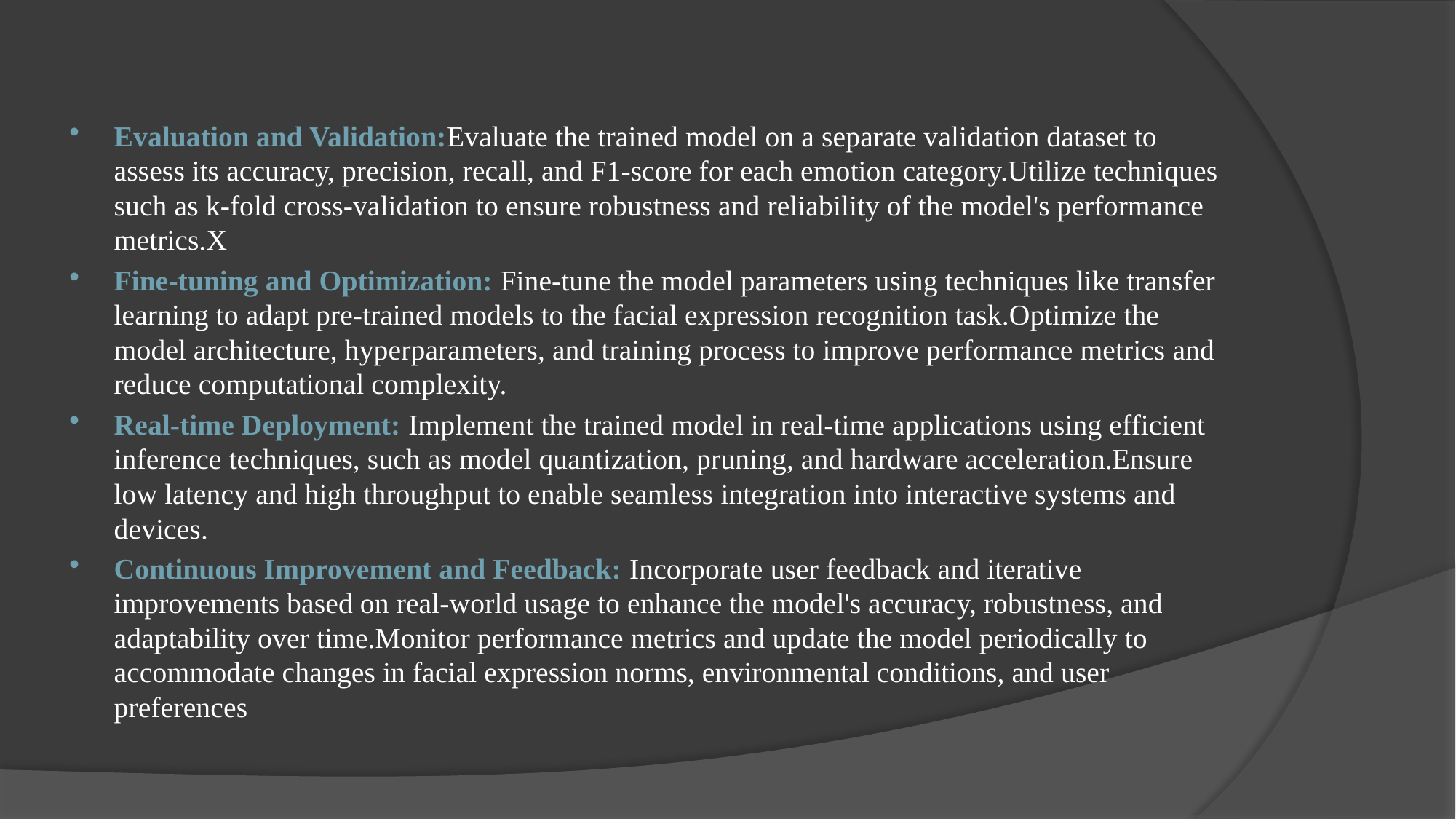

Evaluation and Validation:Evaluate the trained model on a separate validation dataset to assess its accuracy, precision, recall, and F1-score for each emotion category.Utilize techniques such as k-fold cross-validation to ensure robustness and reliability of the model's performance metrics.X
Fine-tuning and Optimization: Fine-tune the model parameters using techniques like transfer learning to adapt pre-trained models to the facial expression recognition task.Optimize the model architecture, hyperparameters, and training process to improve performance metrics and reduce computational complexity.
Real-time Deployment: Implement the trained model in real-time applications using efficient inference techniques, such as model quantization, pruning, and hardware acceleration.Ensure low latency and high throughput to enable seamless integration into interactive systems and devices.
Continuous Improvement and Feedback: Incorporate user feedback and iterative improvements based on real-world usage to enhance the model's accuracy, robustness, and adaptability over time.Monitor performance metrics and update the model periodically to accommodate changes in facial expression norms, environmental conditions, and user preferences